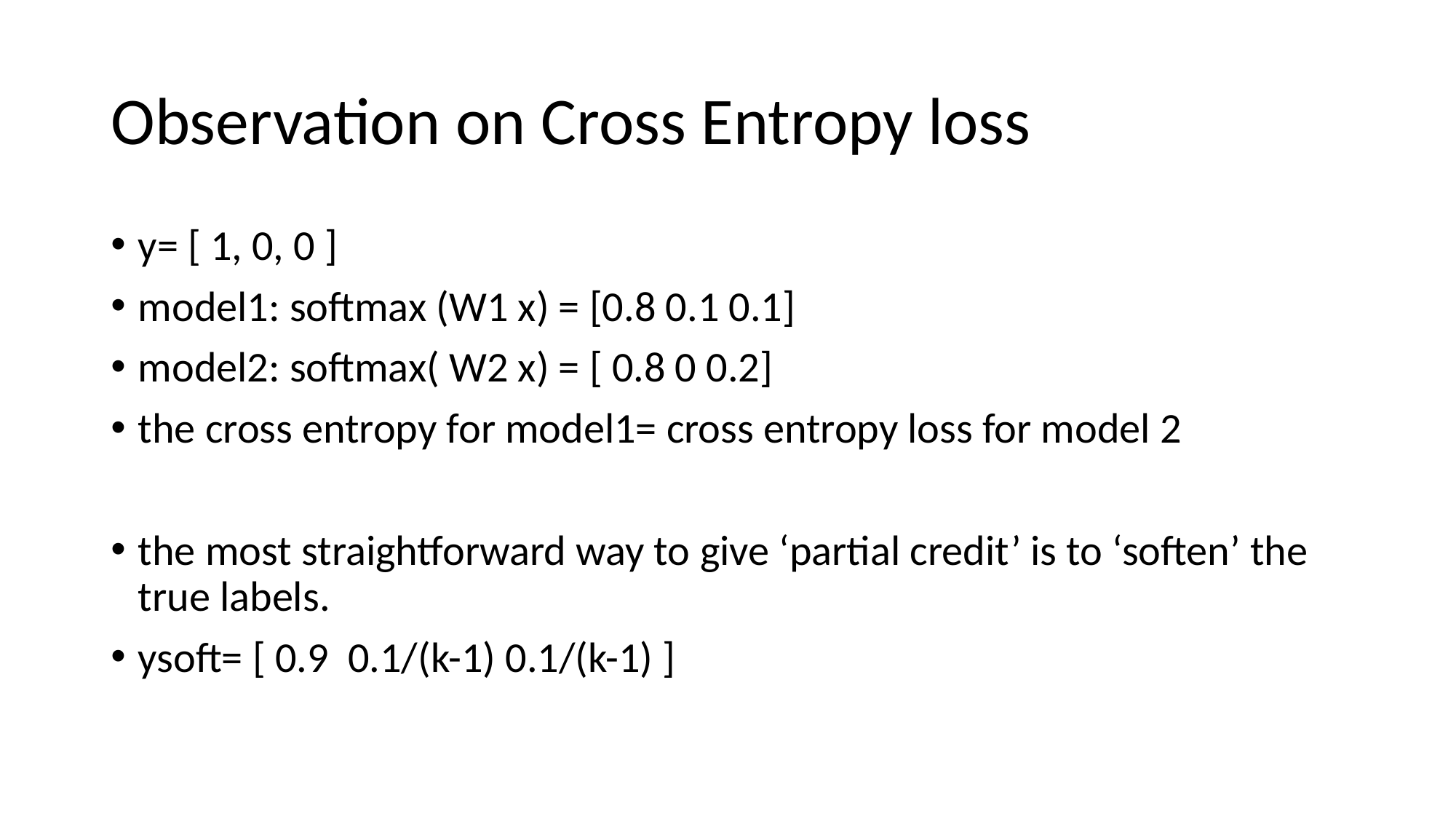

# Observation on Cross Entropy loss
y= [ 1, 0, 0 ]
model1: softmax (W1 x) = [0.8 0.1 0.1]
model2: softmax( W2 x) = [ 0.8 0 0.2]
the cross entropy for model1= cross entropy loss for model 2

the most straightforward way to give ‘partial credit’ is to ‘soften’ the true labels.
ysoft= [ 0.9  0.1/(k-1) 0.1/(k-1) ]